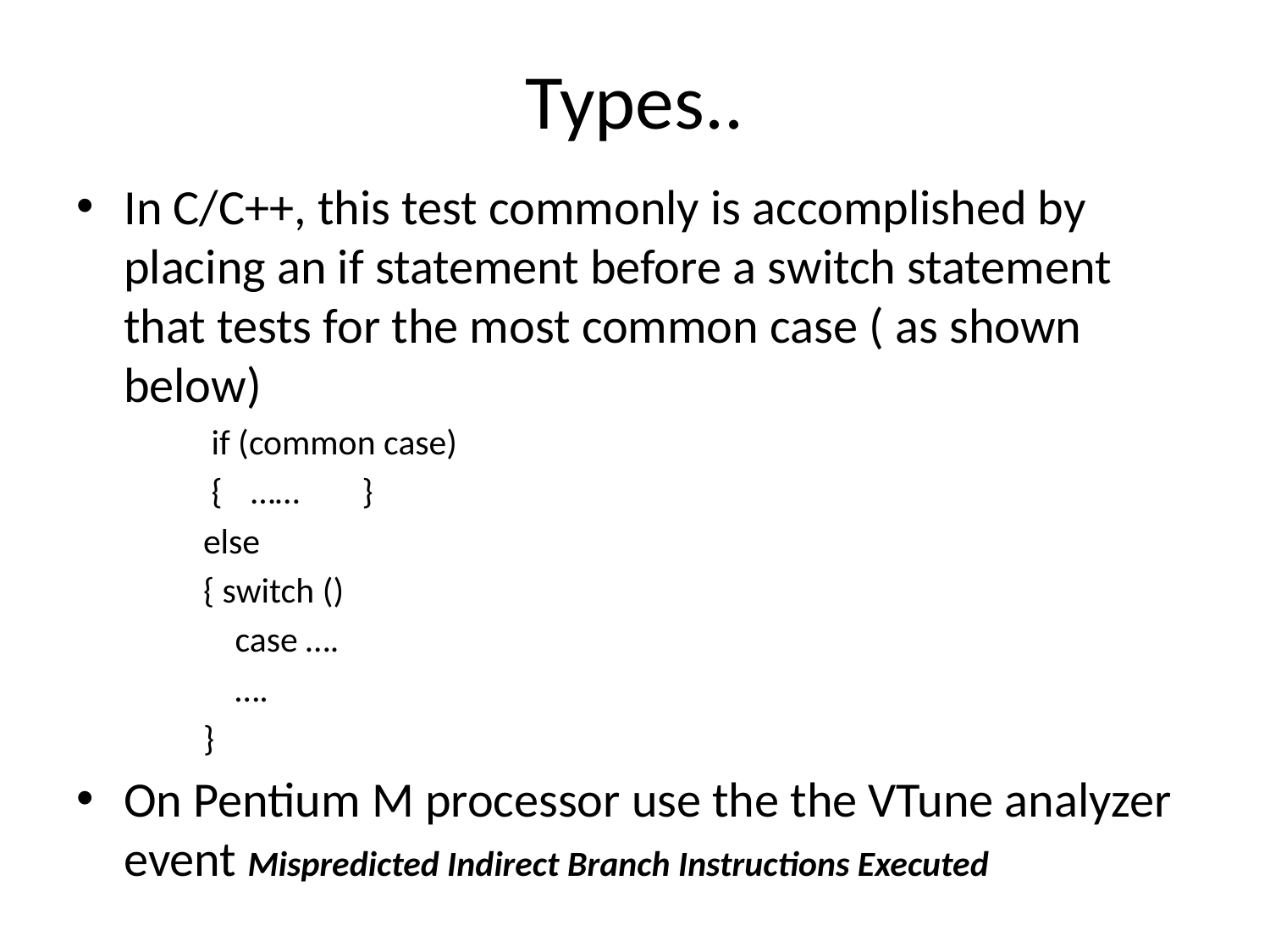

# Types..
In C/C++, this test commonly is accomplished by placing an if statement before a switch statement that tests for the most common case ( as shown below)
 if (common case)
 {	  ……	}
else
{ switch ()
	case ….
	….
}
On Pentium M processor use the the VTune analyzer event Mispredicted Indirect Branch Instructions Executed